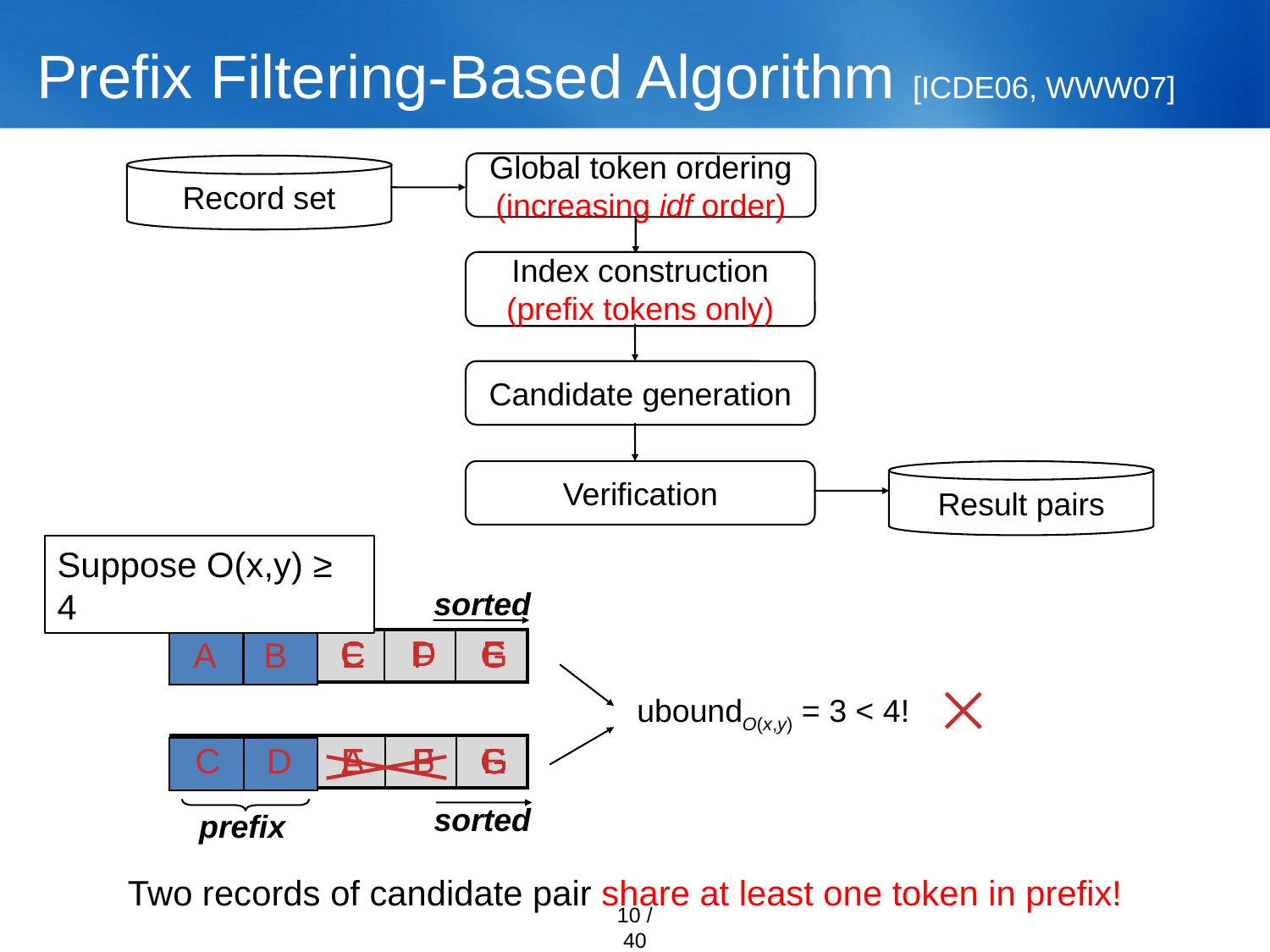

# Prefix Filtering-Based Algorithm [ICDE06, WWW07]
Global token ordering
(increasing idf order)
Record set

Index construction
(prefix tokens only)

Candidate generation

Verification
Result pairs

Suppose O(x,y) ≥ 4
sorted

| C | D | E |
| --- | --- | --- |
| C | D | E |
| --- | --- | --- |
| A | B |
| --- | --- |
| E | F | G |
| --- | --- | --- |
| A | B |  |  |  |
| --- | --- | --- | --- | --- |

uboundO(x,y) = 3 < 4!

| C | D |
| --- | --- |
| E | F | G |
| --- | --- | --- |
| A | B | E |
| --- | --- | --- |
| E | F | G |
| --- | --- | --- |
| C | D |  |  |  |
| --- | --- | --- | --- | --- |

sorted
prefix

Two records of candidate pair share at least one token in prefix!
10